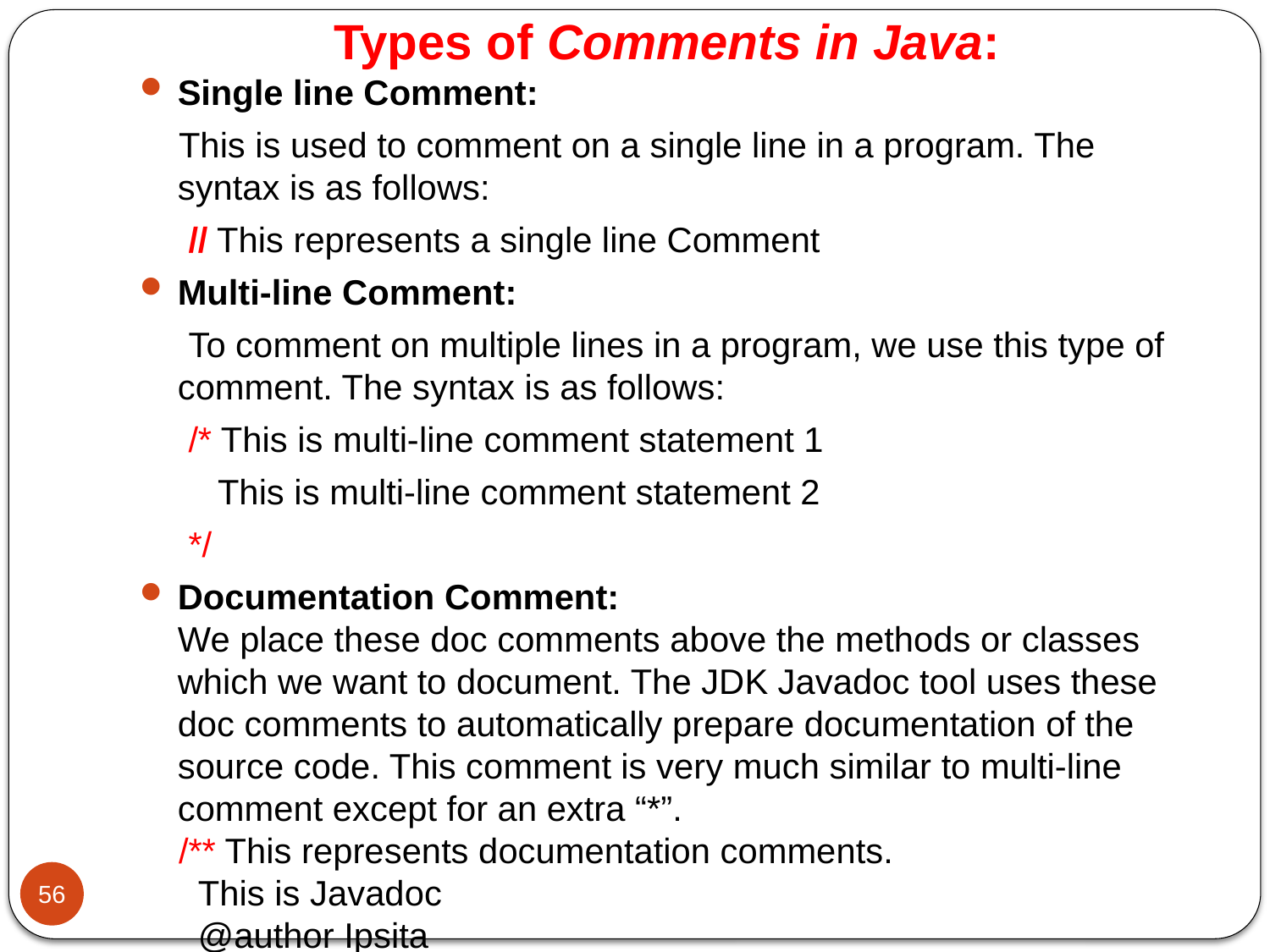

# Types of Comments in Java:
Single line Comment:
    This is used to comment on a single line in a program. The syntax is as follows:
     // This represents a single line Comment
Multi-line Comment:
     To comment on multiple lines in a program, we use this type of comment. The syntax is as follows:
     /* This is multi-line comment statement 1
        This is multi-line comment statement 2
     */
Documentation Comment:
We place these doc comments above the methods or classes which we want to document. The JDK Javadoc tool uses these doc comments to automatically prepare documentation of the source code. This comment is very much similar to multi-line comment except for an extra “*”.
    /** This represents documentation comments.
      This is Javadoc
      @author Ipsita
     */

56